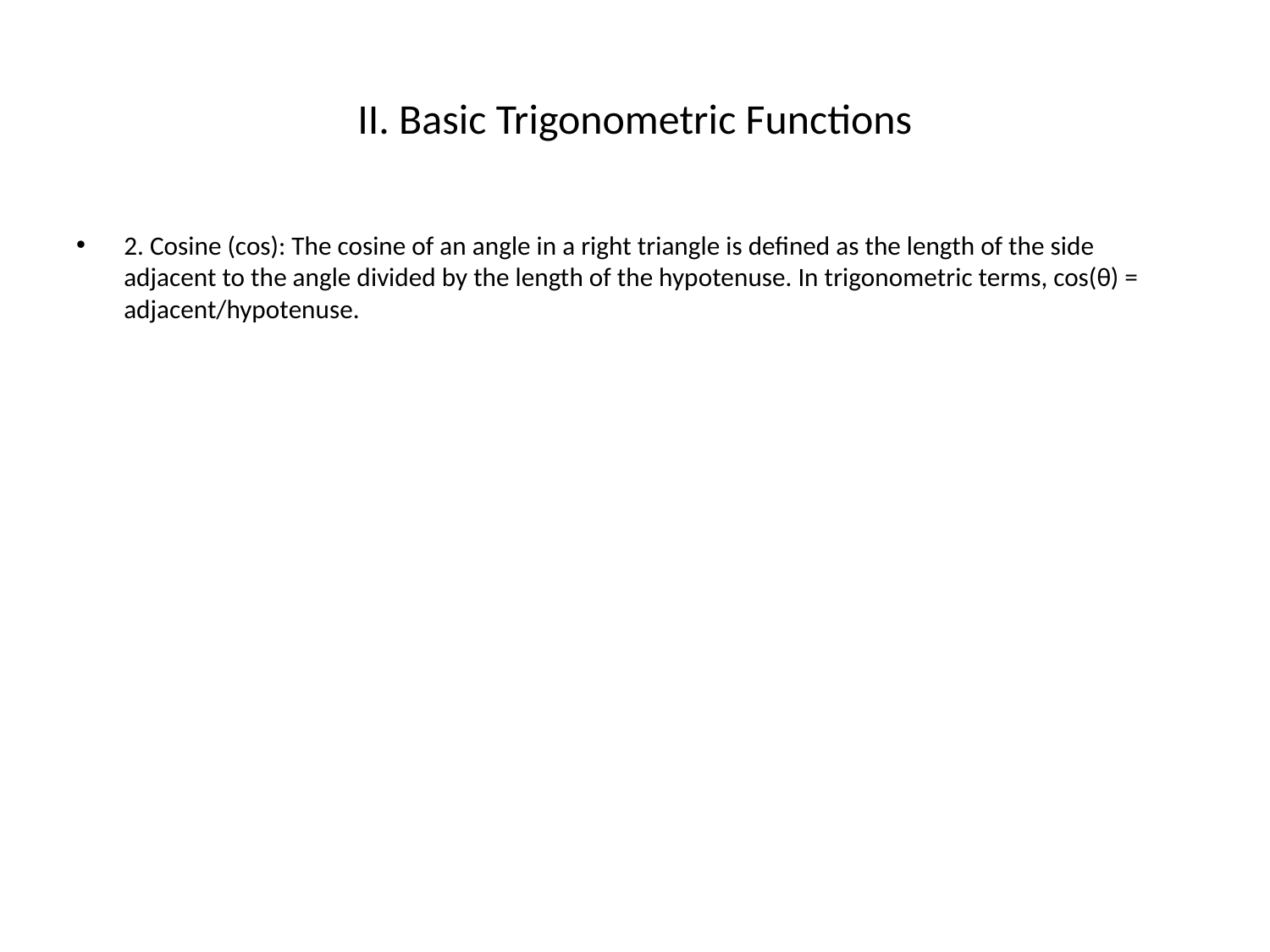

# II. Basic Trigonometric Functions
2. Cosine (cos): The cosine of an angle in a right triangle is defined as the length of the side adjacent to the angle divided by the length of the hypotenuse. In trigonometric terms, cos(θ) = adjacent/hypotenuse.